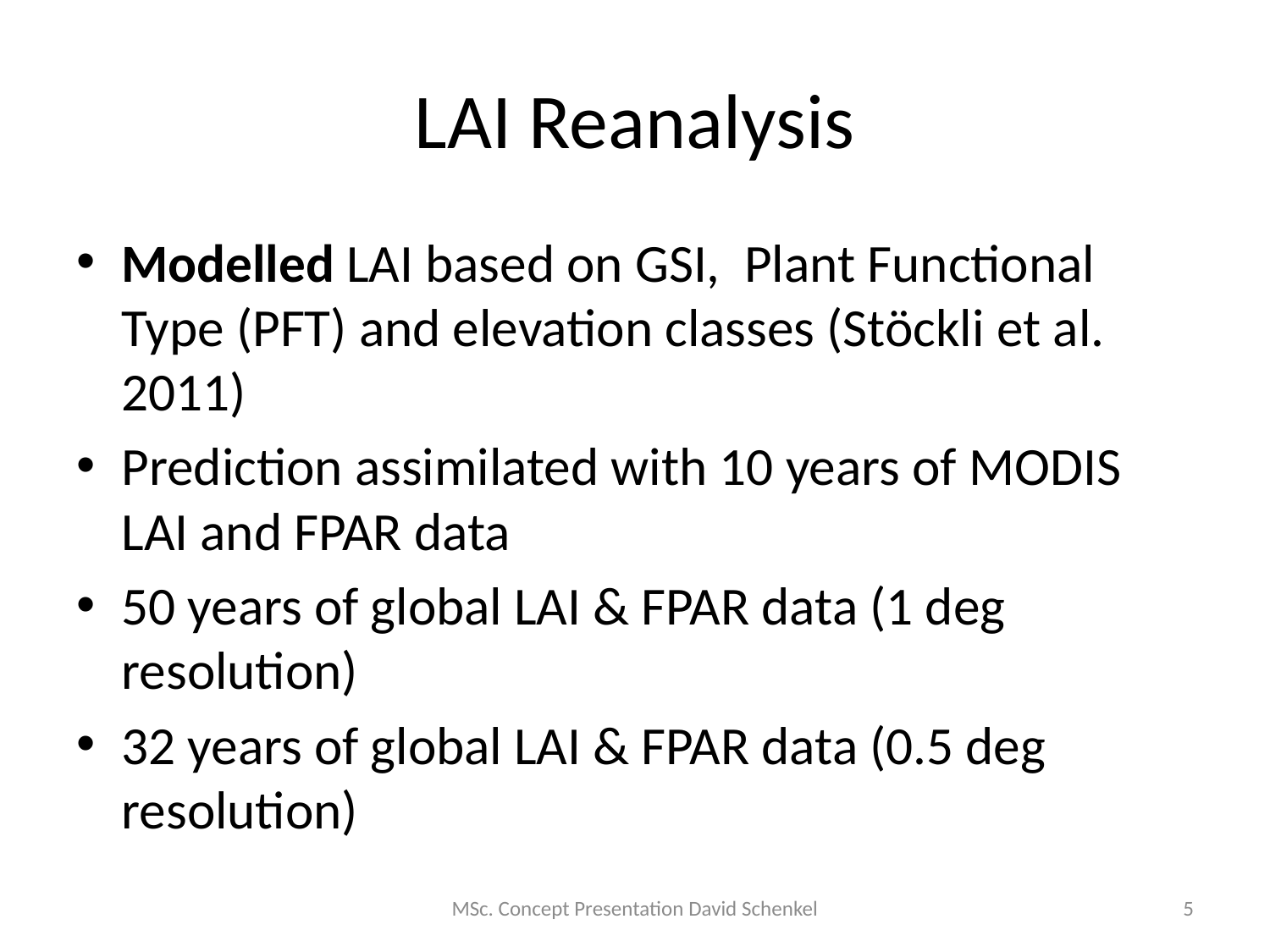

# LAI Reanalysis
Modelled LAI based on GSI,  Plant Functional Type (PFT) and elevation classes (Stöckli et al. 2011)
Prediction assimilated with 10 years of MODIS LAI and FPAR data
50 years of global LAI & FPAR data (1 deg resolution)
32 years of global LAI & FPAR data (0.5 deg resolution)

MSc. Concept Presentation David Schenkel
5